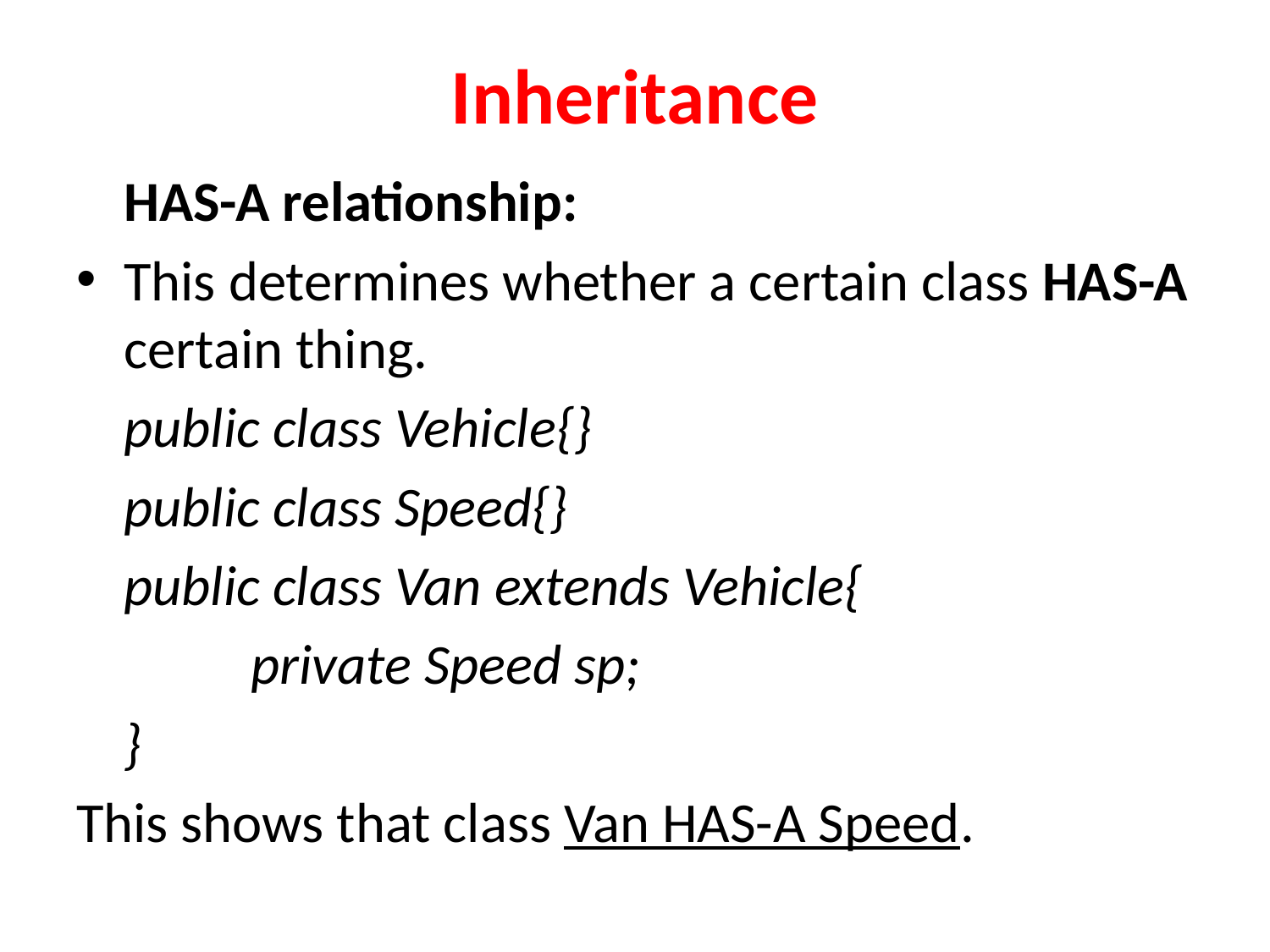

# Inheritance
	HAS-A relationship:
This determines whether a certain class HAS-A certain thing.
	public class Vehicle{}
	public class Speed{}
	public class Van extends Vehicle{
		private Speed sp;
	}
This shows that class Van HAS-A Speed.